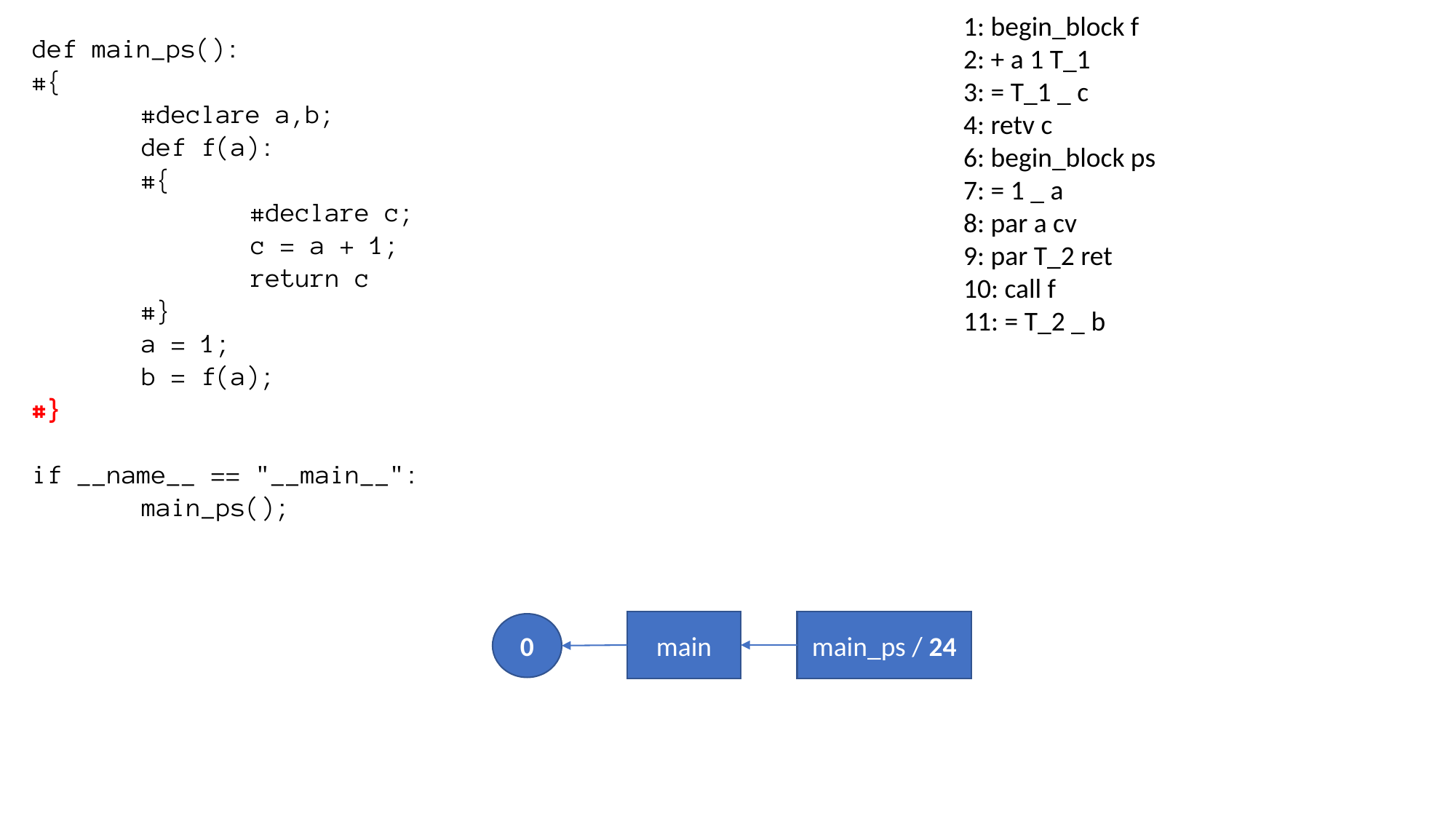

1: begin_block f
2: + a 1 T_1
3: = T_1 _ c
4: retv c
6: begin_block ps
7: = 1 _ a
8: par a cv
9: par T_2 ret
10: call f
11: = T_2 _ b
def main_ps():
#{
	#declare a,b;
	def f(a):
	#{
		#declare c;
		c = a + 1;
		return c
	#}
	a = 1;
	b = f(a);
#}

if __name__ == "__main__":
	main_ps();
main
main_ps / 24
0